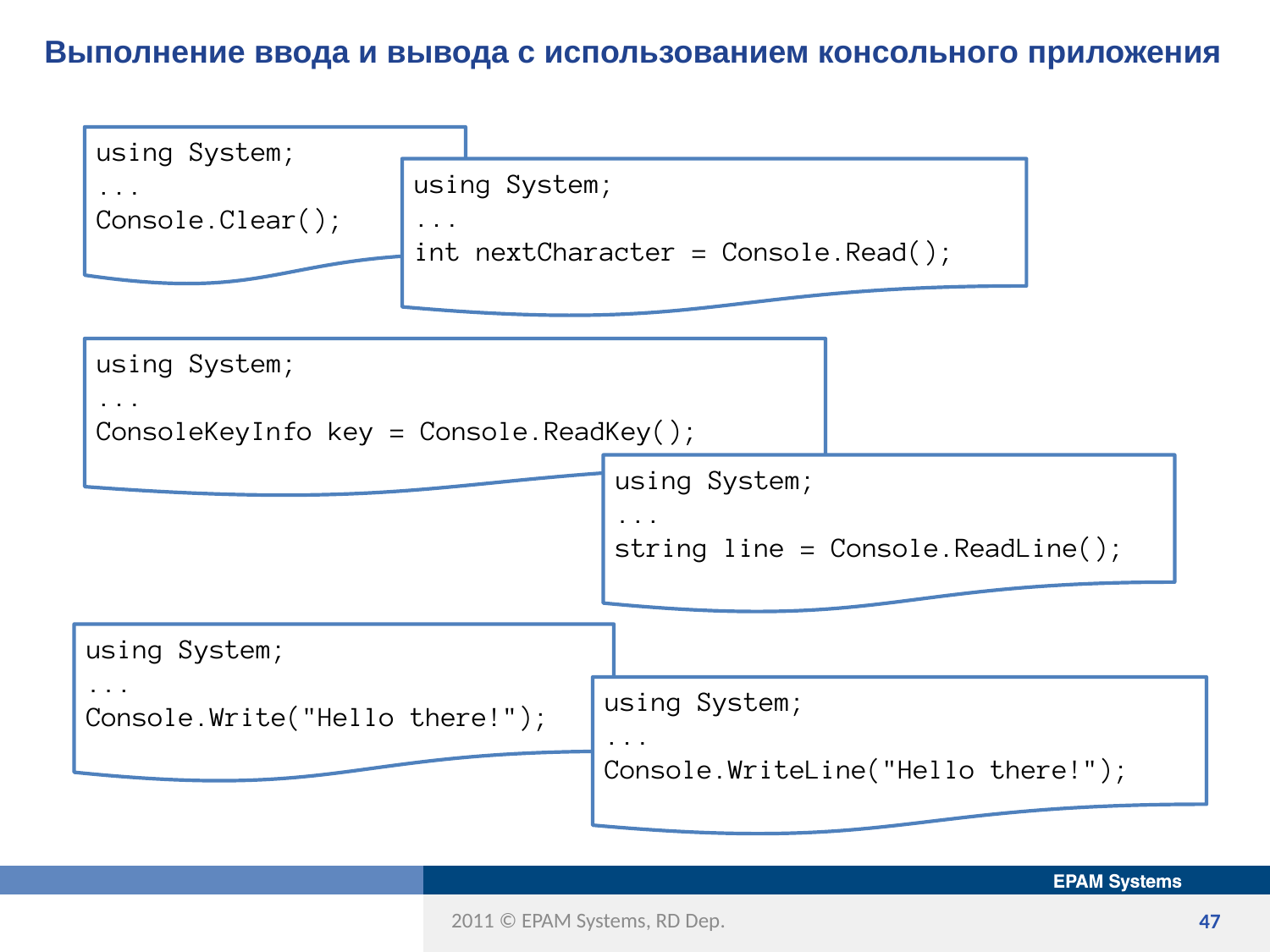

# Выполнение ввода и вывода с использованием консольного приложения

using System;
...
Console.Clear();
using System;
...
int nextCharacter = Console.Read();
using System;
...
ConsoleKeyInfo key = Console.ReadKey();
using System;
...
string line = Console.ReadLine();
using System;
...
Console.Write("Hello there!");
using System;
...
Console.WriteLine("Hello there!");